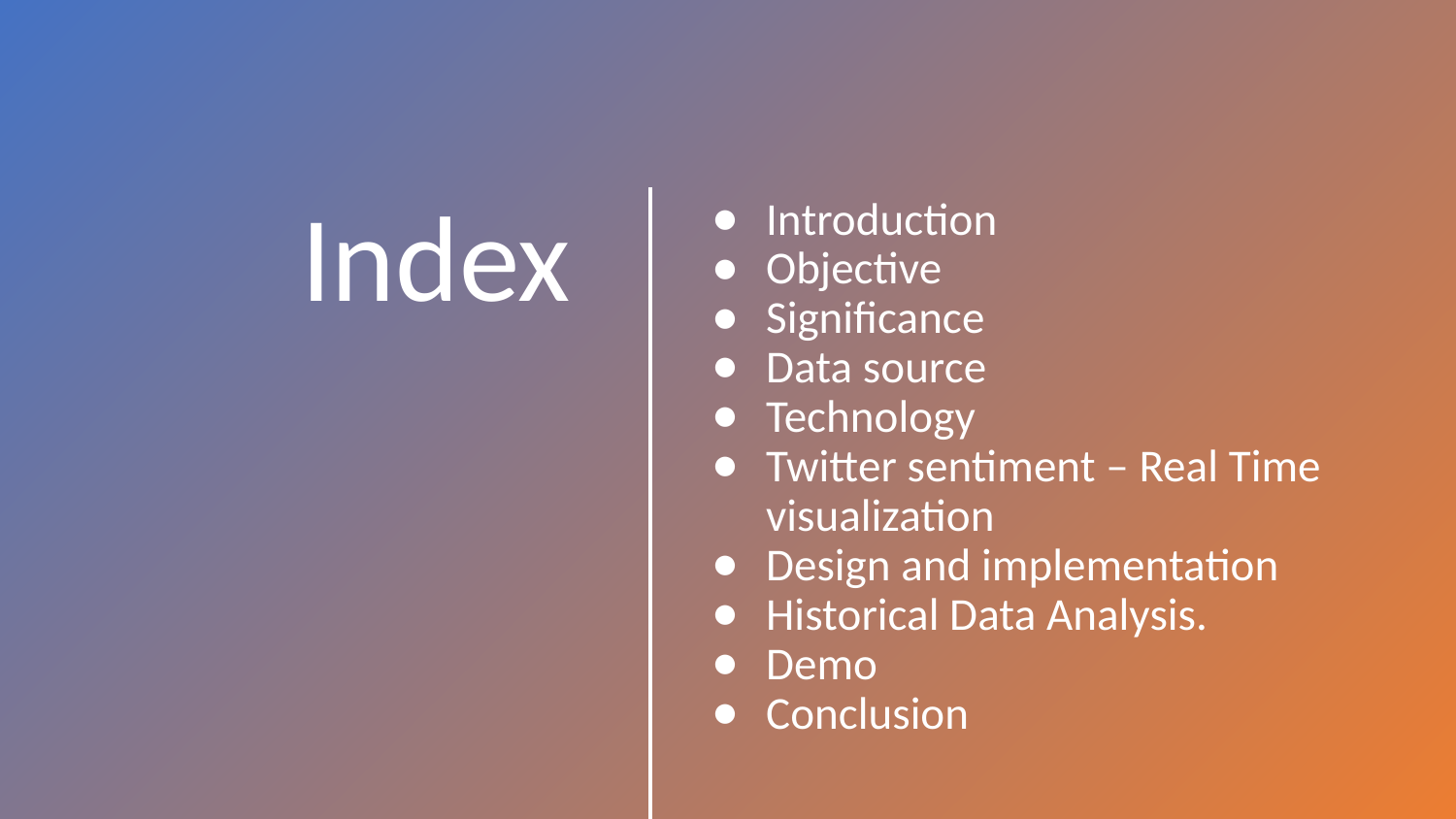

Introduction
Objective
Significance
Data source
Technology
Twitter sentiment – Real Time visualization
Design and implementation
Historical Data Analysis.
Demo
Conclusion

# Index